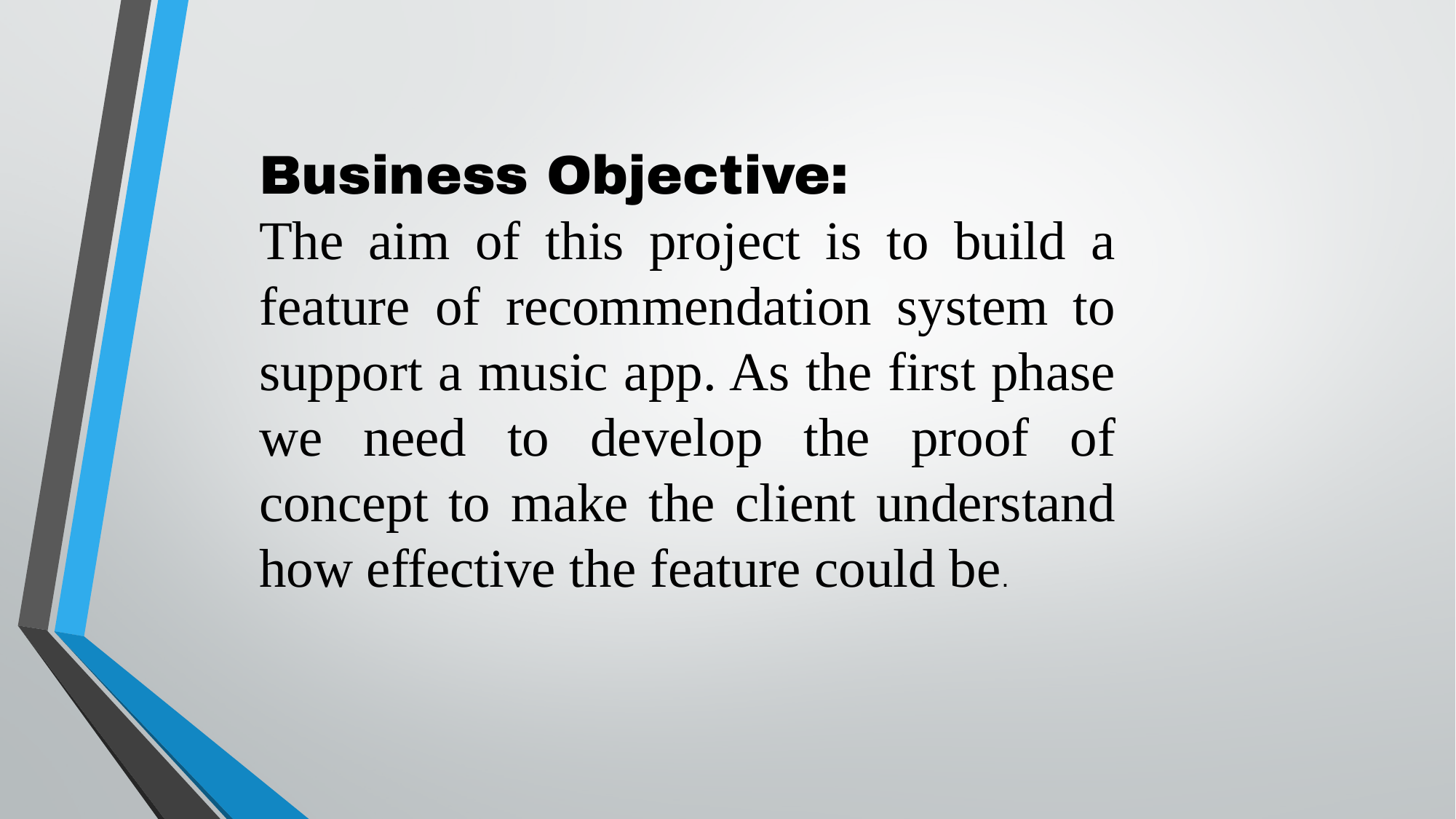

Business Objective:
The aim of this project is to build a feature of recommendation system to support a music app. As the first phase we need to develop the proof of concept to make the client understand how effective the feature could be.